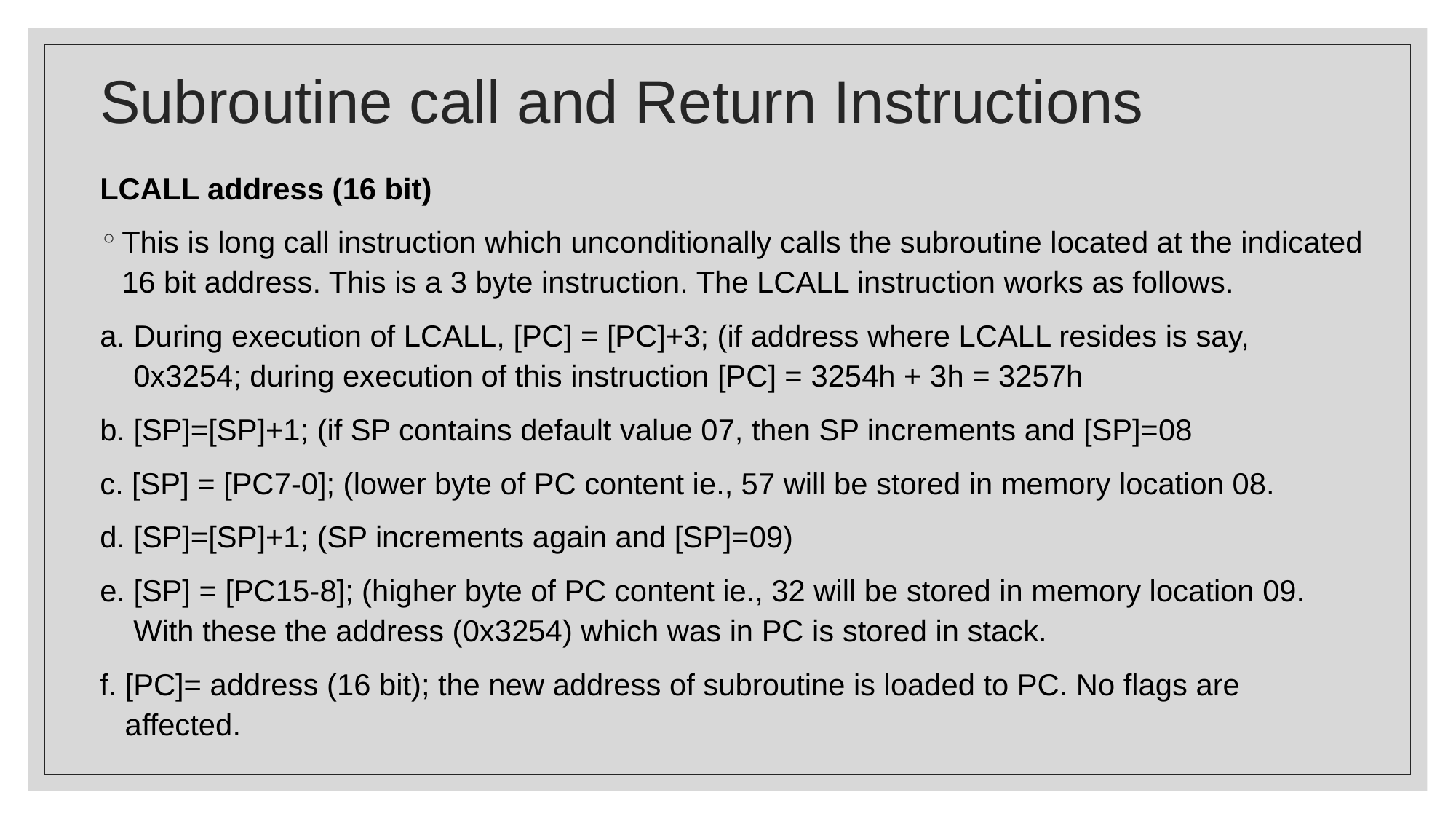

# Subroutine call and Return Instructions
LCALL address (16 bit)
This is long call instruction which unconditionally calls the subroutine located at the indicated 16 bit address. This is a 3 byte instruction. The LCALL instruction works as follows.
a. During execution of LCALL, [PC] = [PC]+3; (if address where LCALL resides is say,
    0x3254; during execution of this instruction [PC] = 3254h + 3h = 3257h
b. [SP]=[SP]+1; (if SP contains default value 07, then SP increments and [SP]=08
c. [SP] = [PC7-0]; (lower byte of PC content ie., 57 will be stored in memory location 08.
d. [SP]=[SP]+1; (SP increments again and [SP]=09)
e. [SP] = [PC15-8]; (higher byte of PC content ie., 32 will be stored in memory location 09.
    With these the address (0x3254) which was in PC is stored in stack.
f. [PC]= address (16 bit); the new address of subroutine is loaded to PC. No flags are
   affected.